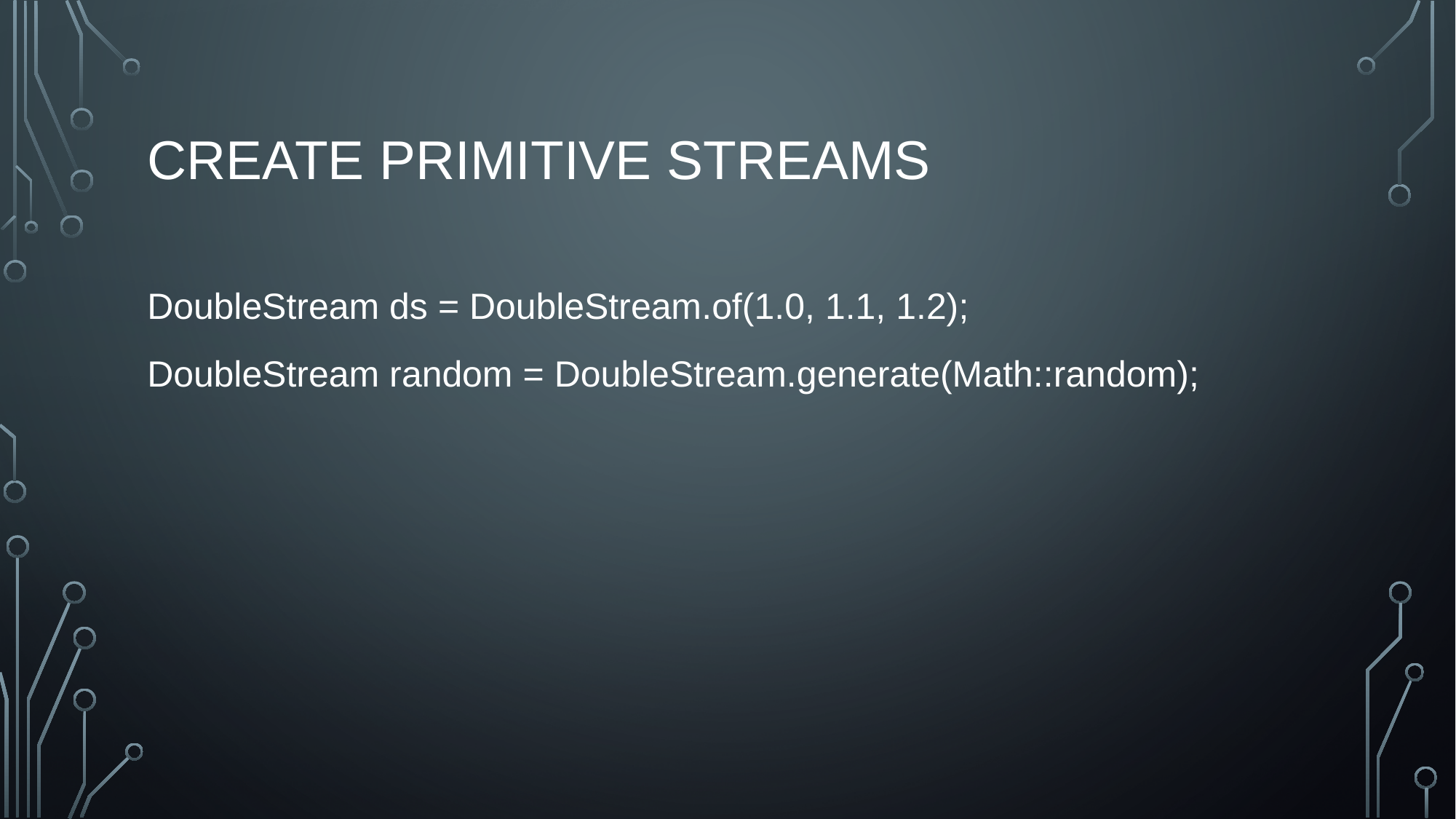

# Create primitive streams
DoubleStream ds = DoubleStream.of(1.0, 1.1, 1.2);
DoubleStream random = DoubleStream.generate(Math::random);